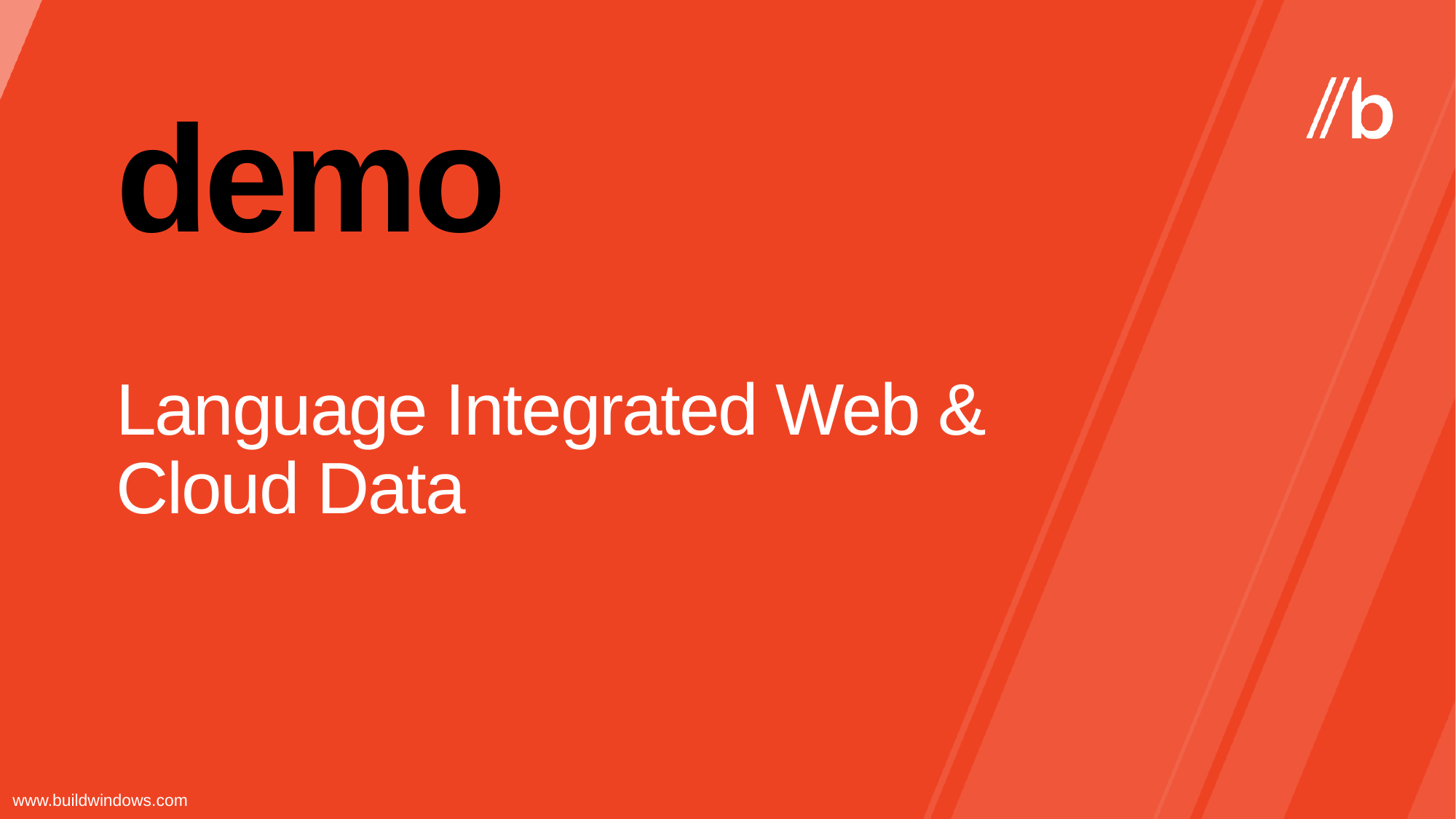

demo
# Language Integrated Web & Cloud Data